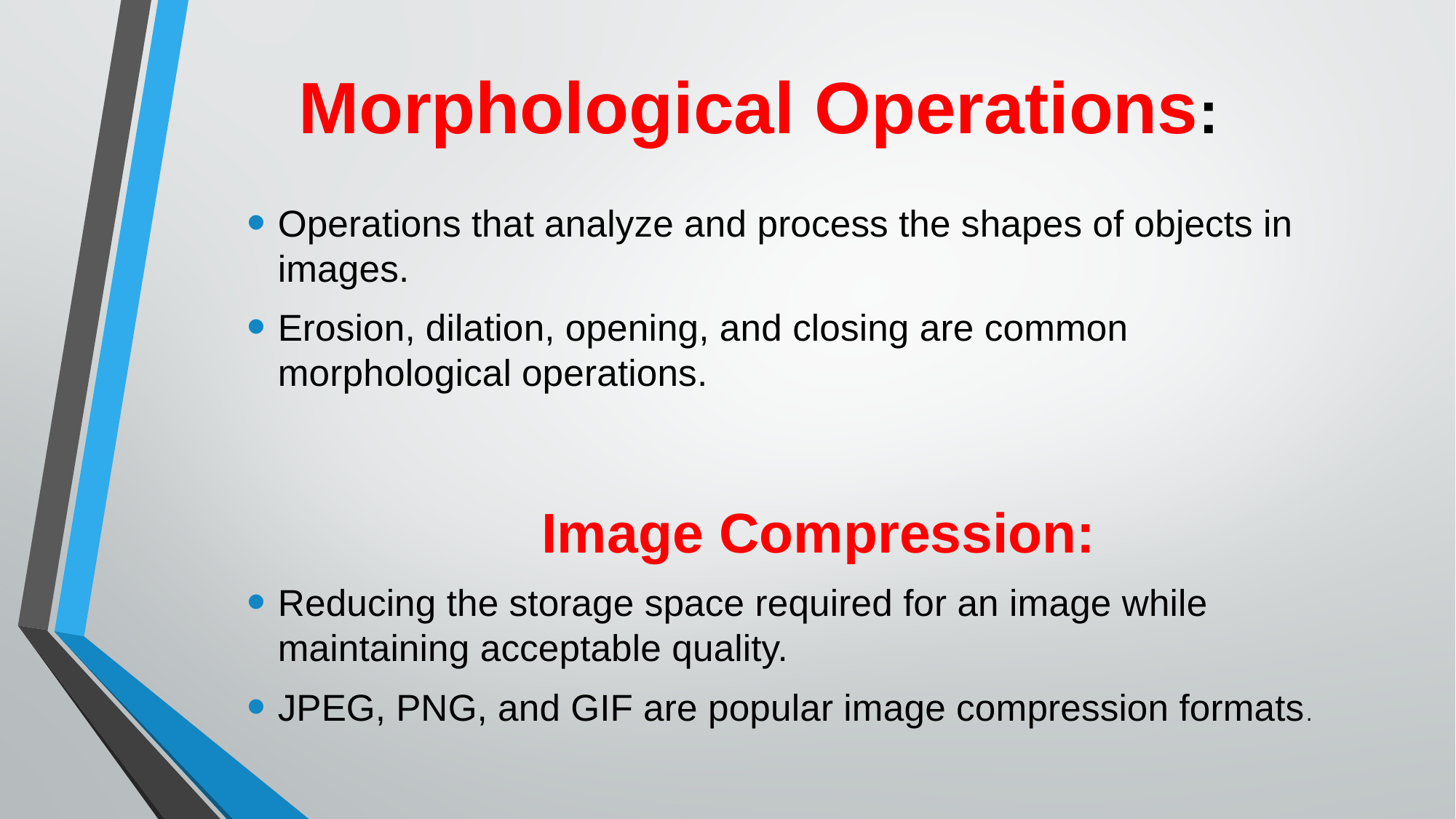

# Morphological Operations:

Operations that analyze and process the shapes of objects in images.
Erosion, dilation, opening, and closing are common morphological operations.

                      Image Compression:
Reducing the storage space required for an image while maintaining acceptable quality.
JPEG, PNG, and GIF are popular image compression formats.